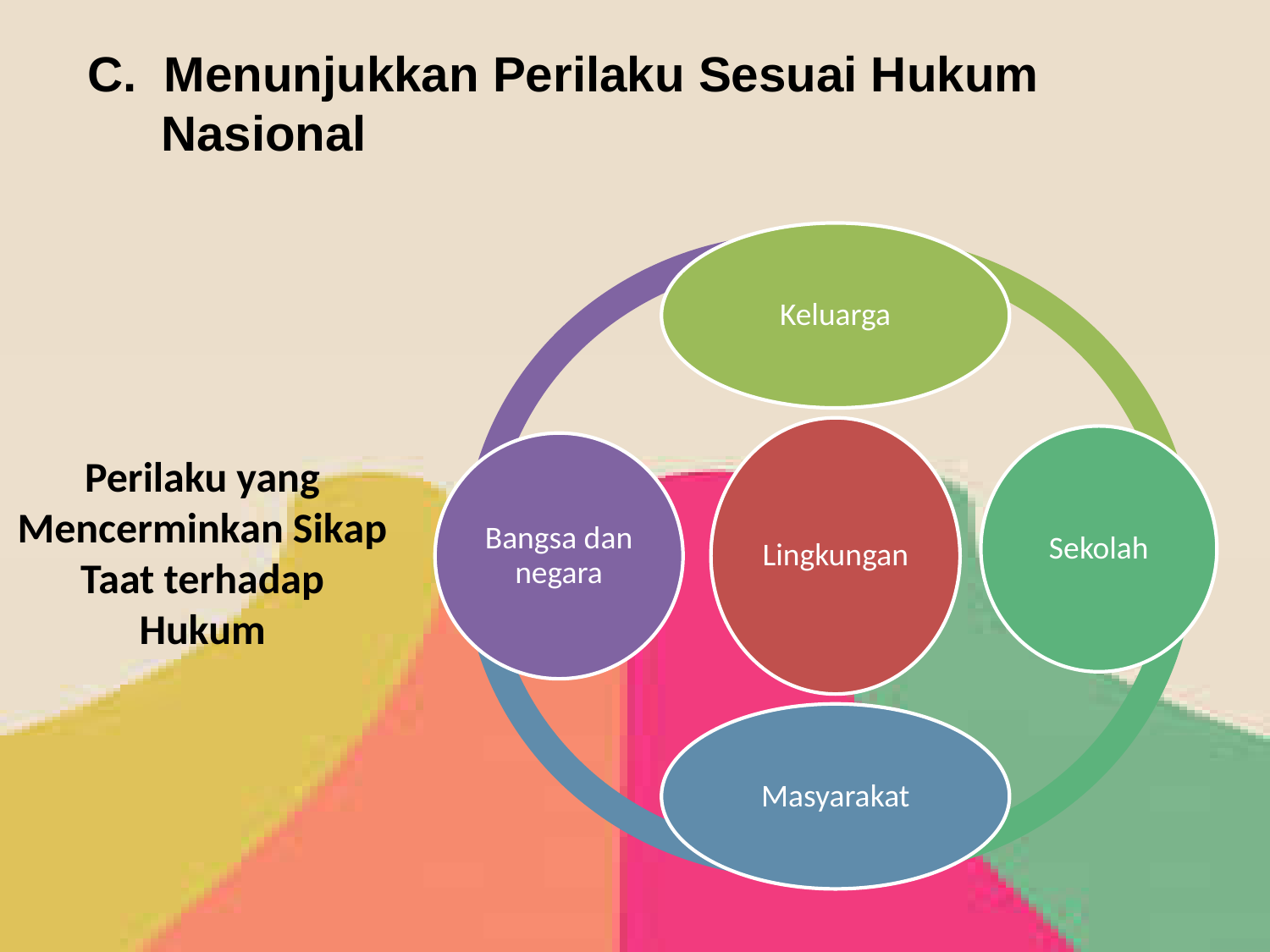

C.  Menunjukkan Perilaku Sesuai Hukum Nasional
Lingkungan
Keluarga
Sekolah
Masyarakat
Bangsa dan negara
# Perilaku yang Mencerminkan Sikap Taat terhadap Hukum